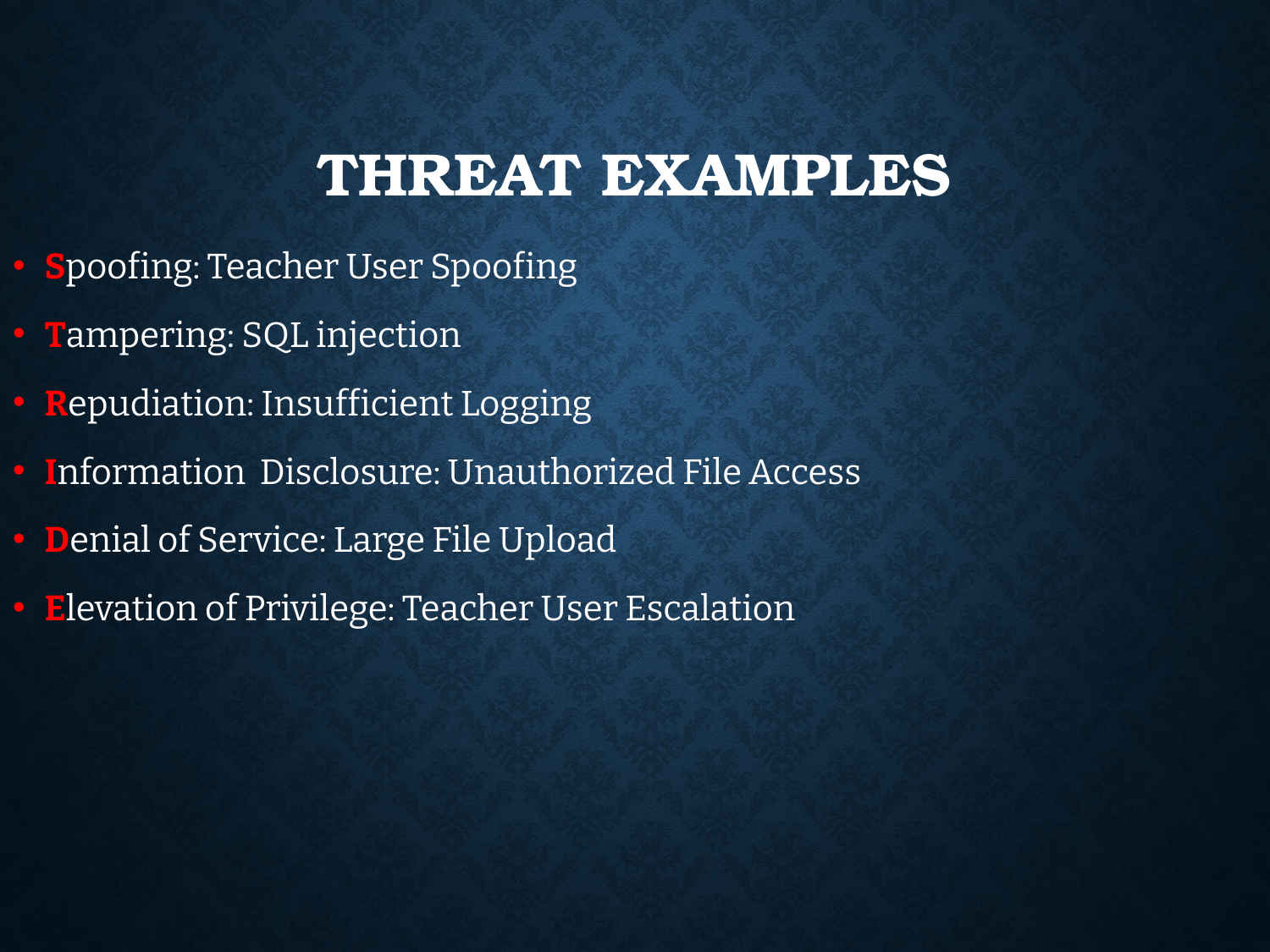

# THREAT EXAMPLES
Spoofing: Teacher User Spoofing
Tampering: SQL injection
Repudiation: Insufficient Logging
Information  Disclosure: Unauthorized File Access
Denial of Service: Large File Upload
Elevation of Privilege: Teacher User Escalation